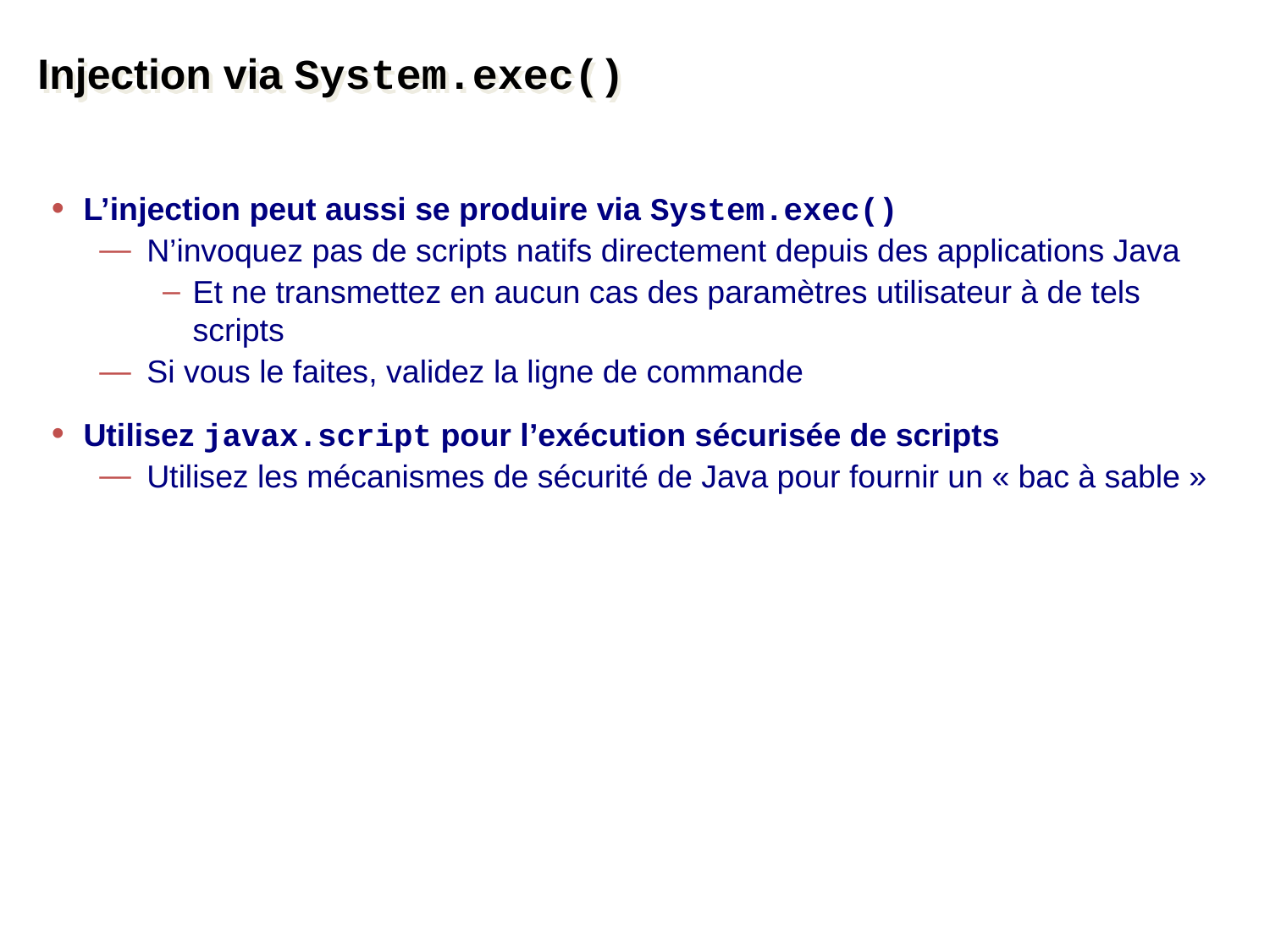

# Injection via System.exec()
L’injection peut aussi se produire via System.exec()
N’invoquez pas de scripts natifs directement depuis des applications Java
Et ne transmettez en aucun cas des paramètres utilisateur à de tels scripts
Si vous le faites, validez la ligne de commande
Utilisez javax.script pour l’exécution sécurisée de scripts
Utilisez les mécanismes de sécurité de Java pour fournir un « bac à sable »